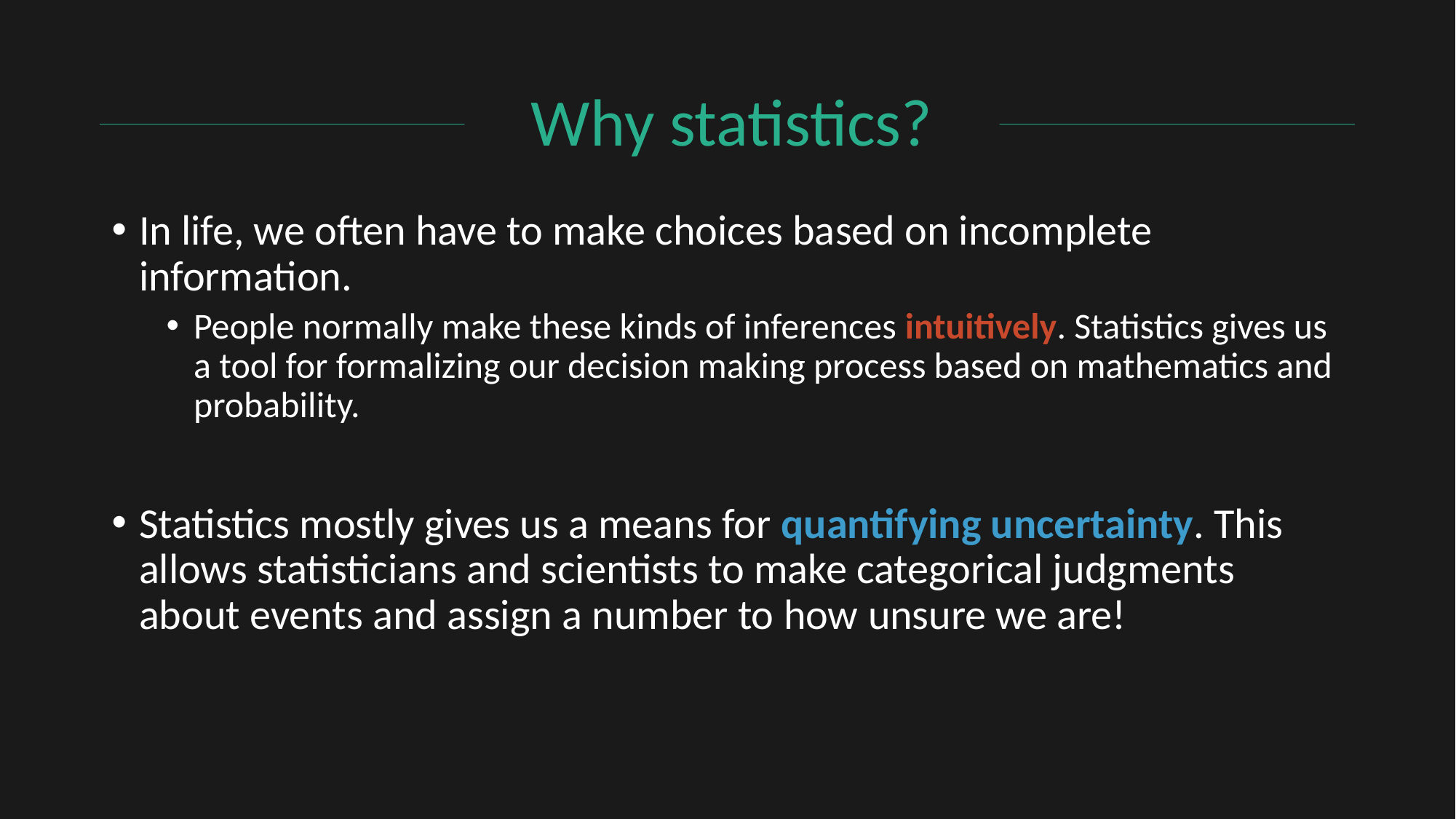

# Why statistics?
In life, we often have to make choices based on incomplete information.
People normally make these kinds of inferences intuitively. Statistics gives us a tool for formalizing our decision making process based on mathematics and probability.

Statistics mostly gives us a means for quantifying uncertainty. This allows statisticians and scientists to make categorical judgments about events and assign a number to how unsure we are!